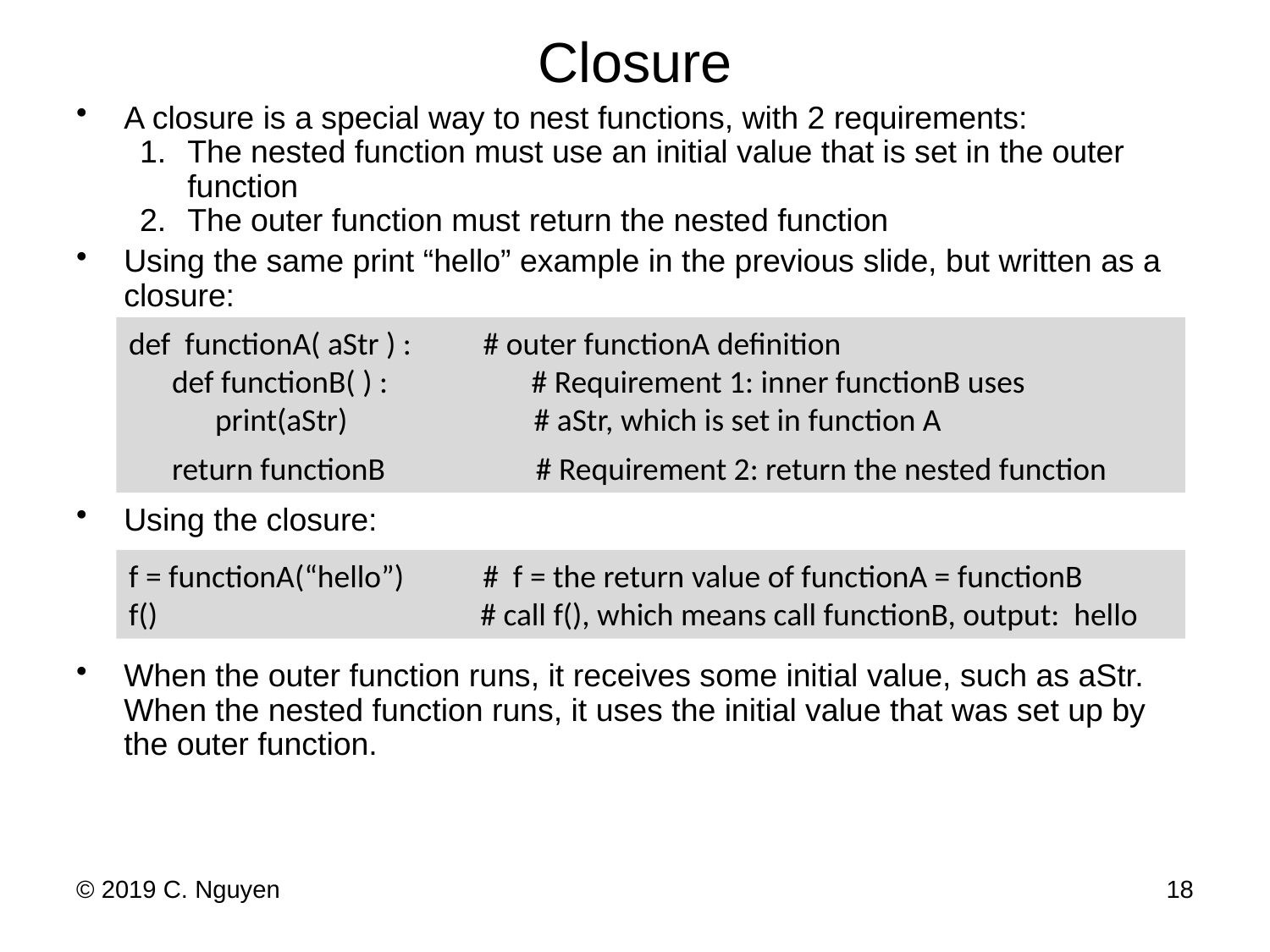

# Closure
A closure is a special way to nest functions, with 2 requirements:
The nested function must use an initial value that is set in the outer function
The outer function must return the nested function
Using the same print “hello” example in the previous slide, but written as a closure:

Using the closure:

When the outer function runs, it receives some initial value, such as aStr. When the nested function runs, it uses the initial value that was set up by the outer function.

def  functionA( aStr ) :          # outer functionA definition
      def functionB( ) :                    # Requirement 1: inner functionB uses
            print(aStr)                          # aStr, which is set in function A
      return functionB                     # Requirement 2: return the nested function
f = functionA(“hello”)           #  f = the return value of functionA = functionB
f()                                             # call f(), which means call functionB, output:  hello
© 2019 C. Nguyen
18